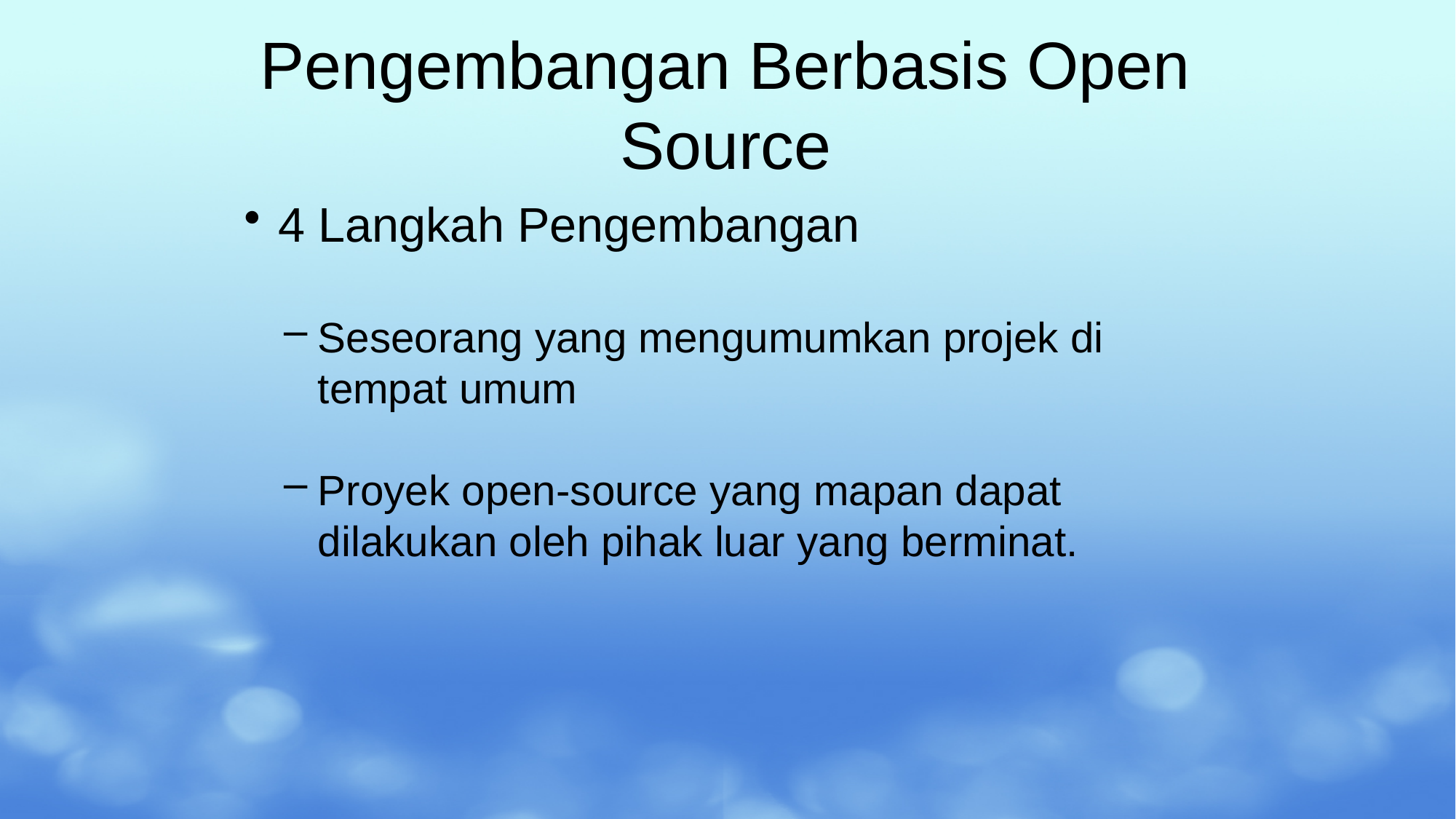

# Pengembangan Berbasis Open Source
4 Langkah Pengembangan

Seseorang yang mengumumkan projek di tempat umum

Proyek open-source yang mapan dapat dilakukan oleh pihak luar yang berminat.